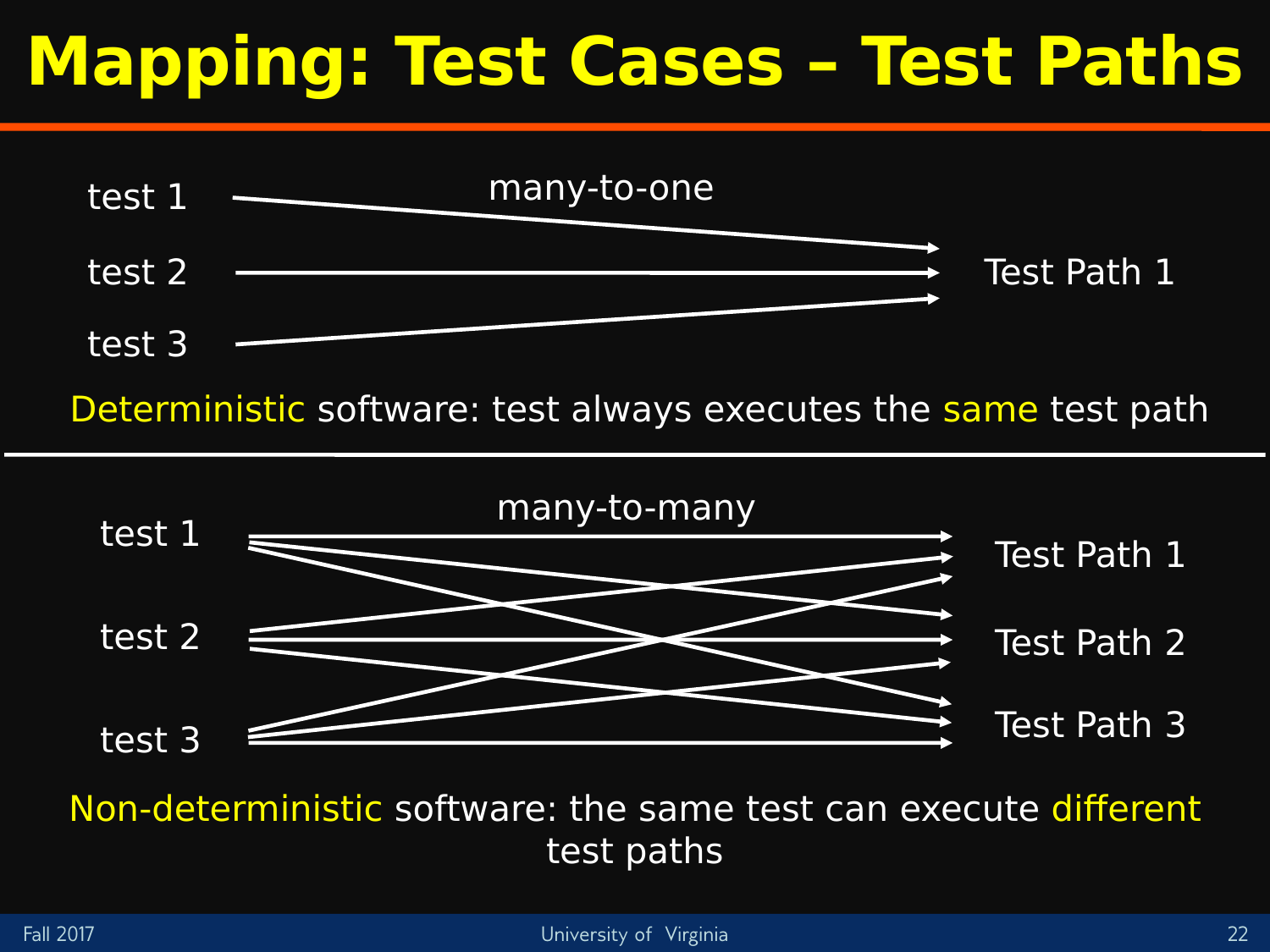

# Mapping: Test Cases – Test Paths
many-to-one

test 1
Test Path 1
Deterministic software: test always executes the same test path

test 2
test 3
many-to-many

test 1
test 2
test 3
Test Path 1
Test Path 2
Test Path 3
Non-deterministic software: the same test can execute different test paths